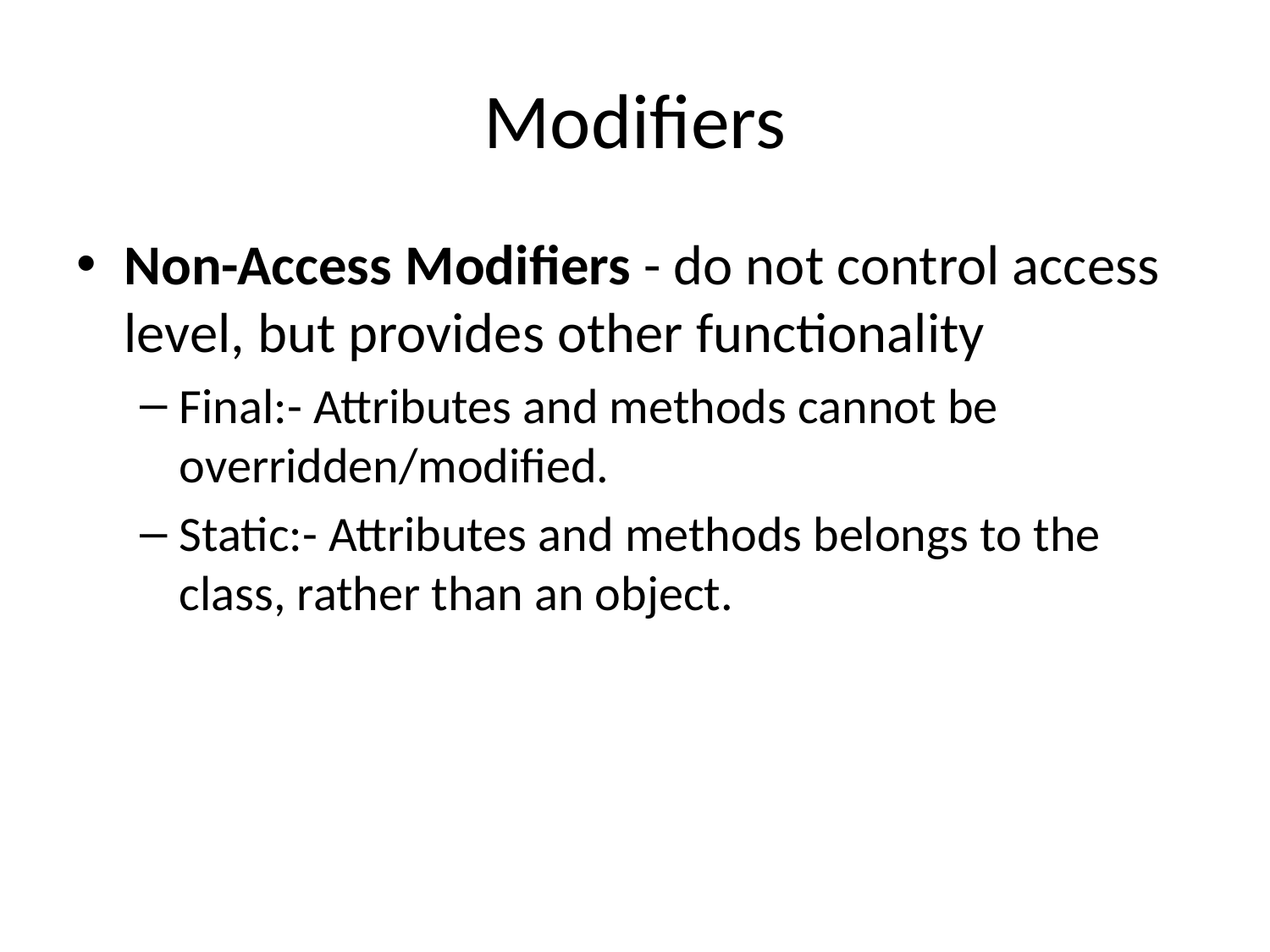

# Modifiers
Non-Access Modifiers - do not control access level, but provides other functionality
Final:- Attributes and methods cannot be overridden/modified.
Static:- Attributes and methods belongs to the class, rather than an object.